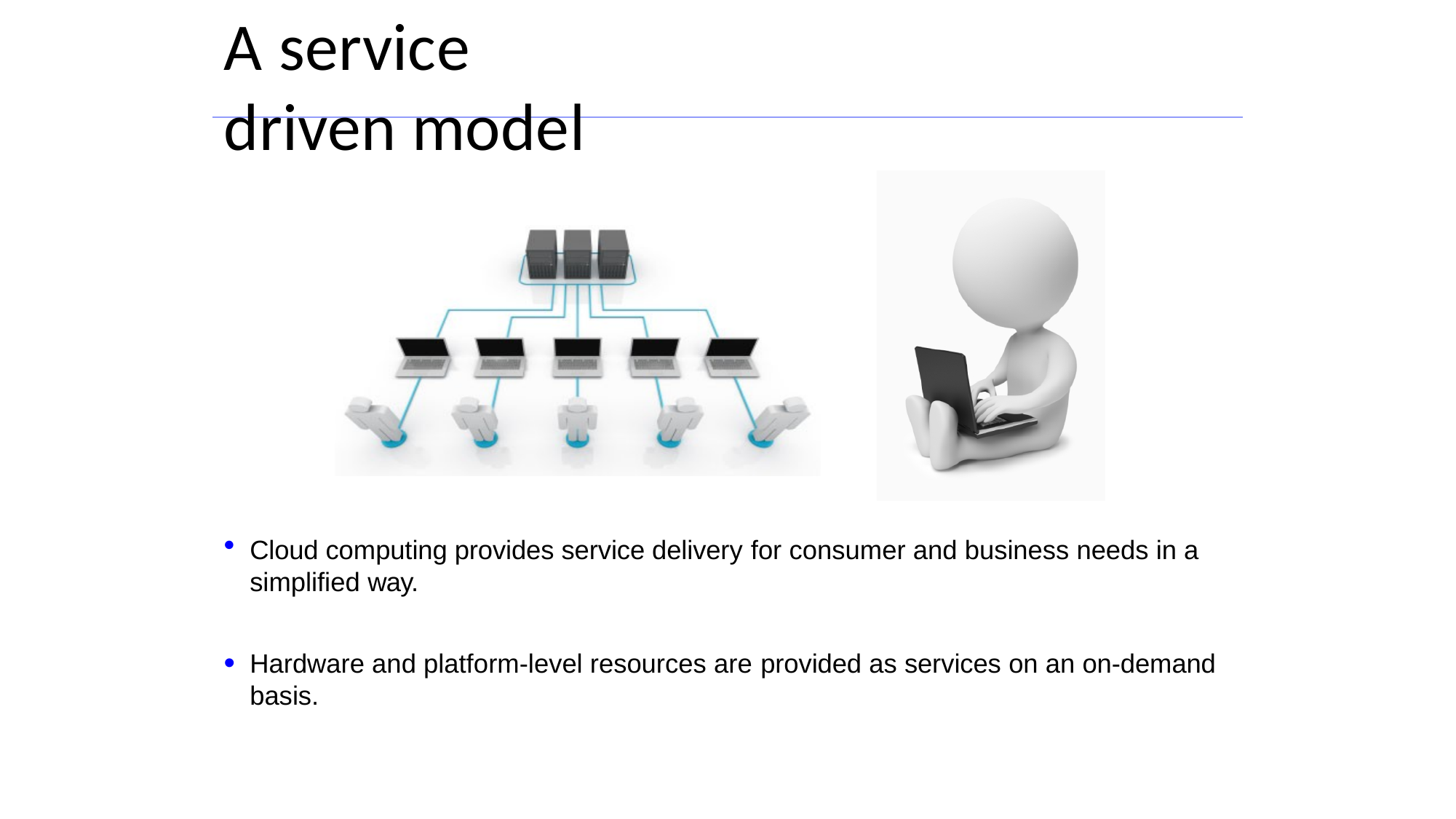

# A service driven model

Cloud computing provides service delivery for consumer and business needs in a  simplified way.

Hardware and platform-level resources are provided as services on an on-demand  basis.